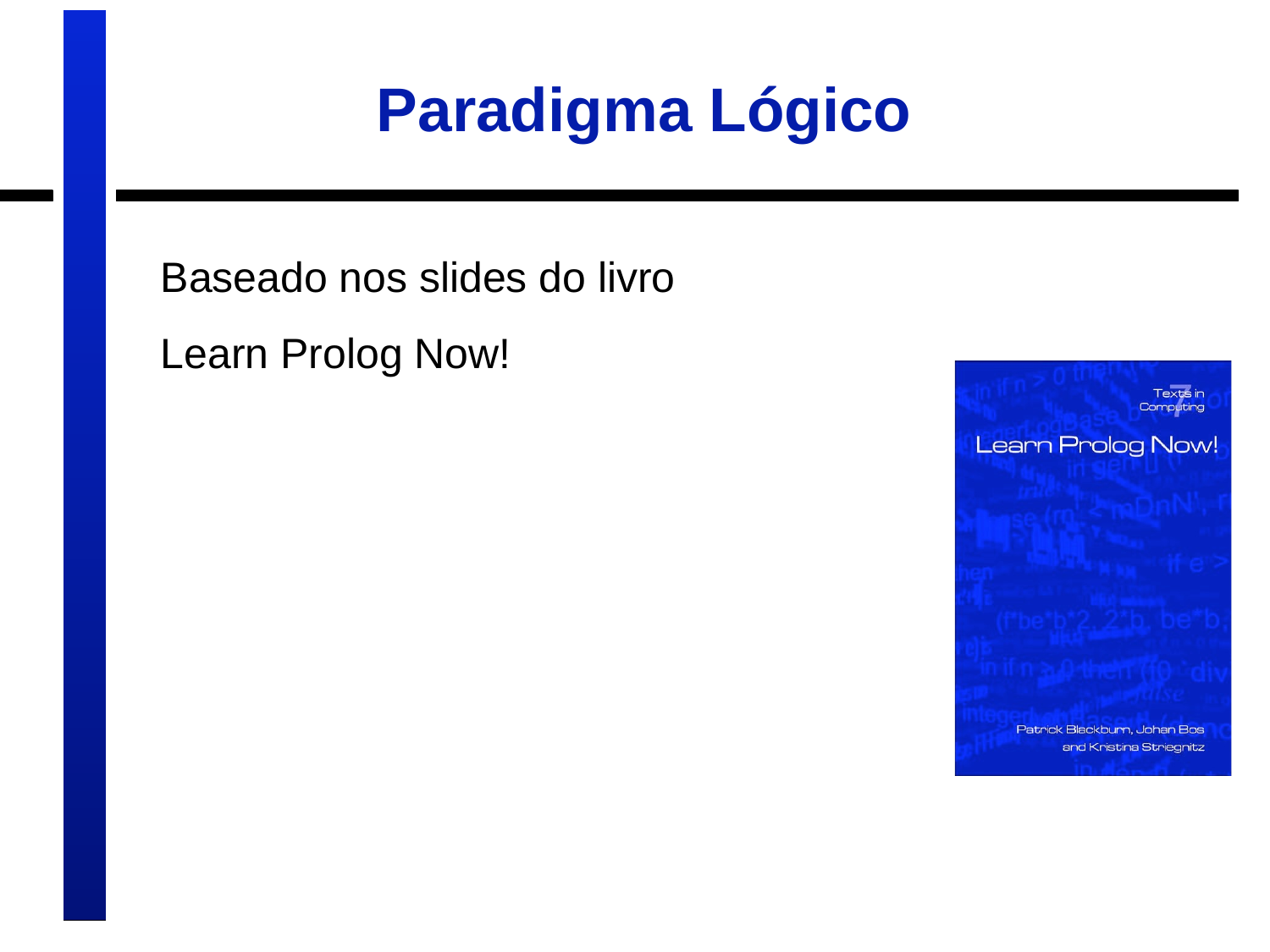

# Paradigma Lógico
Baseado nos slides do livro
Learn Prolog Now!